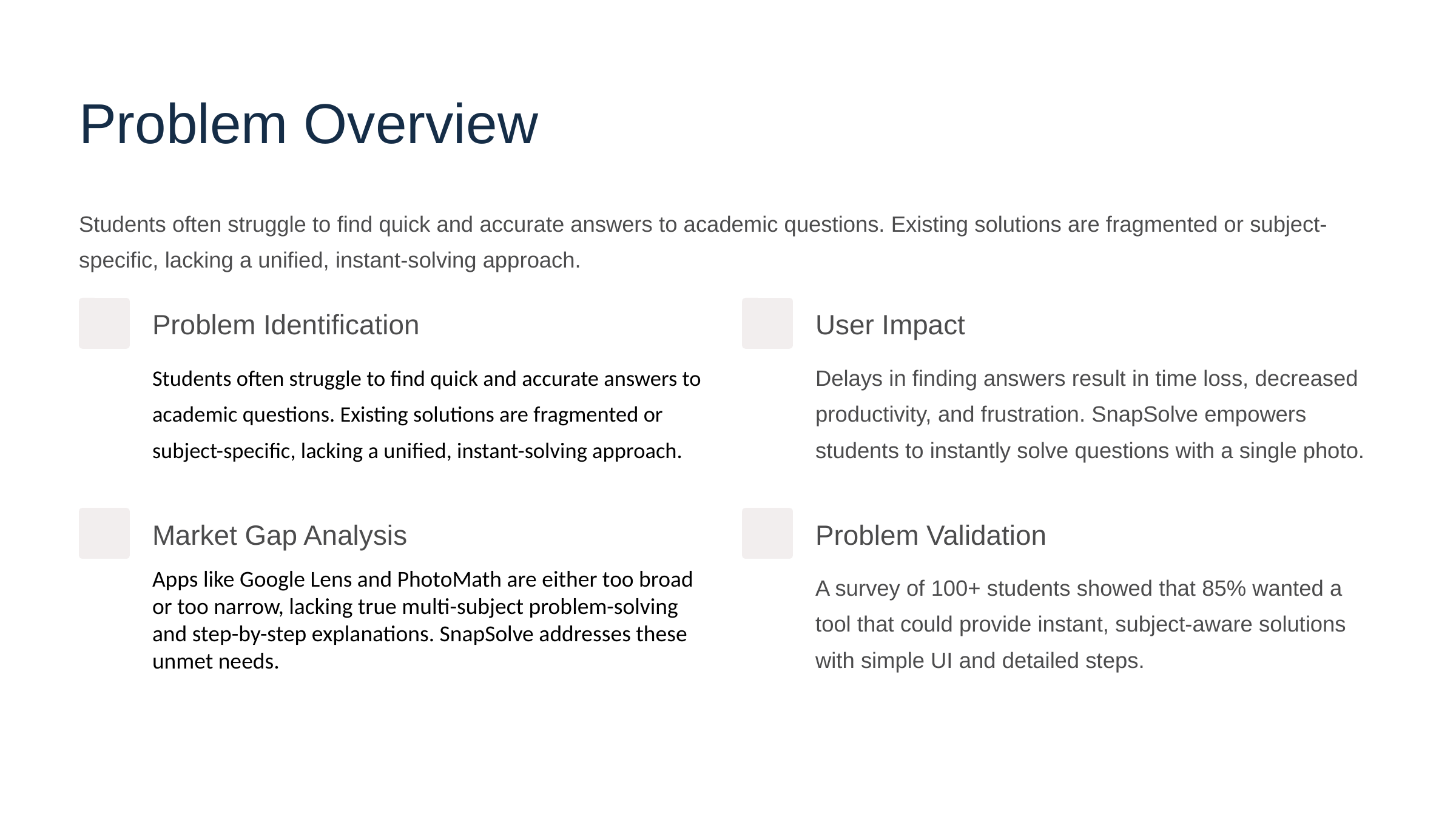

Problem Overview
Students often struggle to find quick and accurate answers to academic questions. Existing solutions are fragmented or subject-specific, lacking a unified, instant-solving approach.

Problem Identification
User Impact
Students often struggle to find quick and accurate answers to academic questions. Existing solutions are fragmented or subject-specific, lacking a unified, instant-solving approach.
Delays in finding answers result in time loss, decreased productivity, and frustration. SnapSolve empowers students to instantly solve questions with a single photo.

Market Gap Analysis
Problem Validation
Apps like Google Lens and PhotoMath are either too broad or too narrow, lacking true multi-subject problem-solving and step-by-step explanations. SnapSolve addresses these unmet needs.
A survey of 100+ students showed that 85% wanted a tool that could provide instant, subject-aware solutions with simple UI and detailed steps.